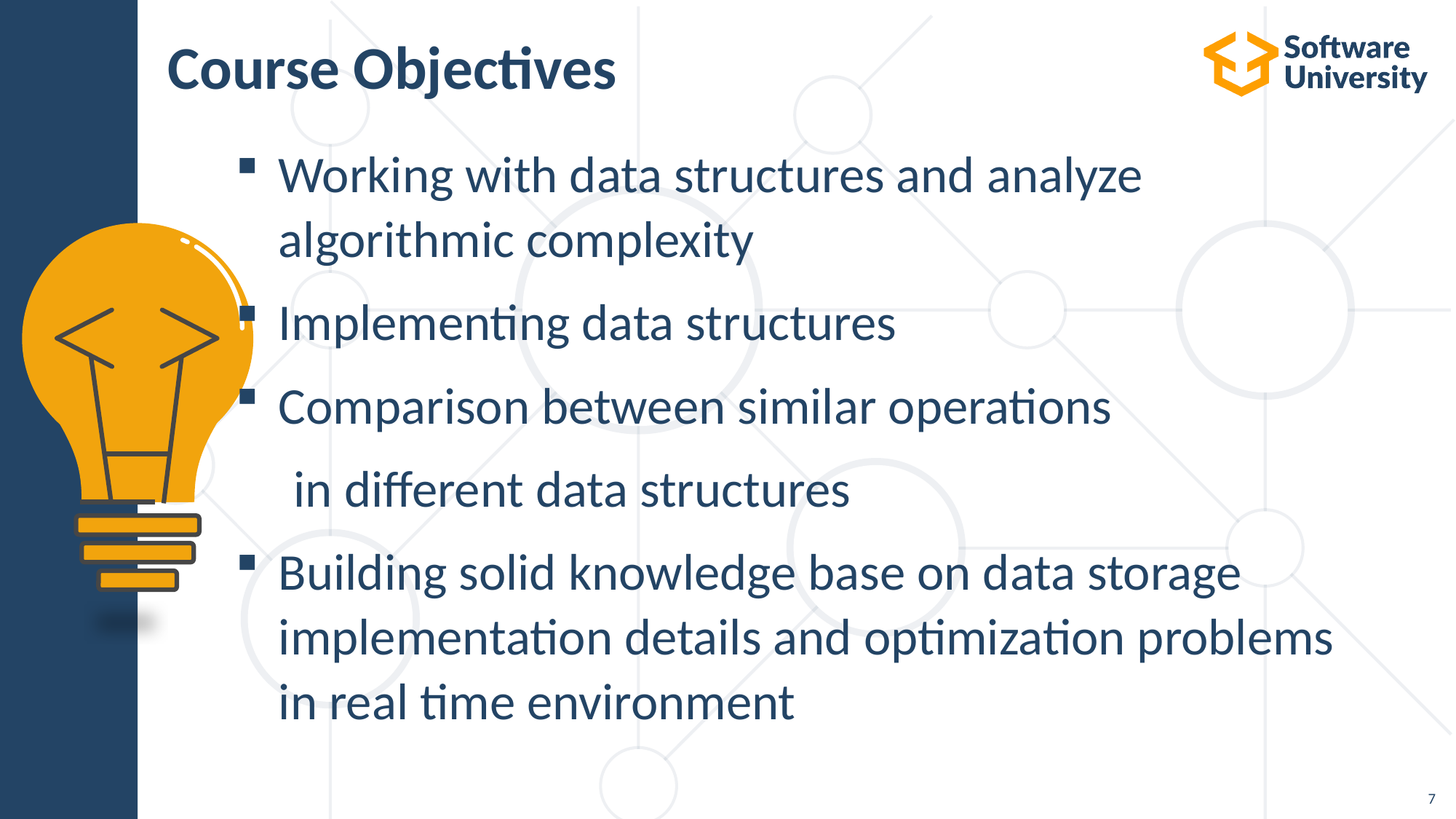

# Course Objectives
Working with data structures and analyze                      algorithmic complexity
Implementing data structures
Comparison between similar operations
     in different data structures
Building solid knowledge base on data storage            implementation details and optimization problems    in real time environment
7